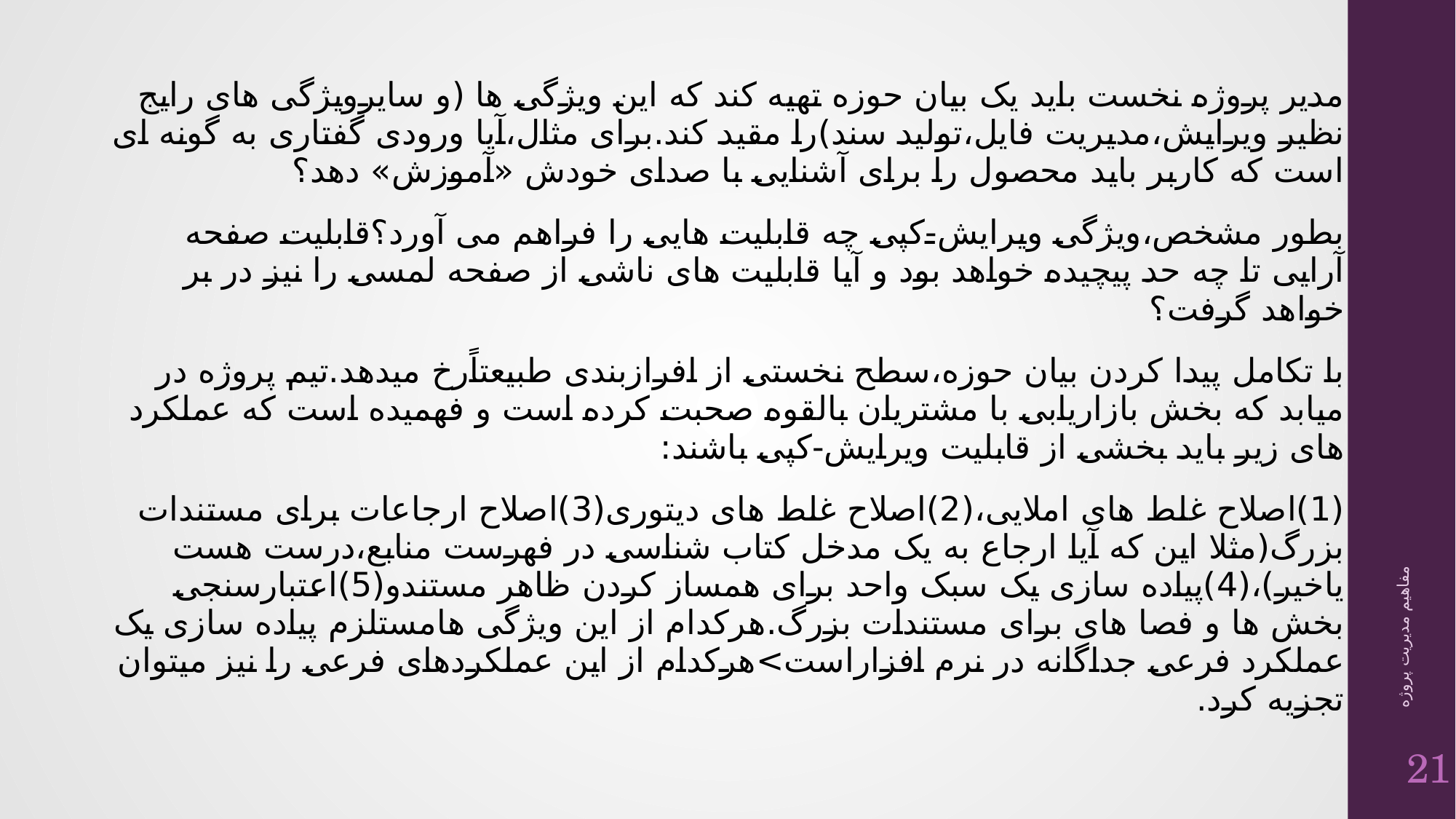

مدیر پروژه نخست باید یک بیان حوزه تهیه کند که این ویژگی ها (و سایرویژگی های رایج نظیر ویرایش،مدیریت فایل،تولید سند)را مقید کند.برای مثال،آیا ورودی گفتاری به گونه ای است که کاربر باید محصول را برای آشنایی با صدای خودش «آموزش» دهد؟
بطور مشخص،ویژگی ویرایش-کپی چه قابلیت هایی را فراهم می آورد؟قابلیت صفحه آرایی تا چه حد پیچیده خواهد بود و آیا قابلیت های ناشی از صفحه لمسی را نیز در بر خواهد گرفت؟
با تکامل پیدا کردن بیان حوزه،سطح نخستی از افرازبندی طبیعتاًرخ میدهد.تیم پروژه در میابد که بخش بازاریابی با مشتریان بالقوه صحبت کرده است و فهمیده است که عملکرد های زیر باید بخشی از قابلیت ویرایش-کپی باشند:
(1)اصلاح غلط های املایی،(2)اصلاح غلط های دیتوری(3)اصلاح ارجاعات برای مستندات بزرگ(مثلا این که آیا ارجاع به یک مدخل کتاب شناسی در فهرست منابع،درست هست یاخیر)،(4)پیاده سازی یک سبک واحد برای همساز کردن ظاهر مستندو(5)اعتبارسنجی بخش ها و فصا های برای مستندات بزرگ.هرکدام از این ویژگی هامستلزم پیاده سازی یک عملکرد فرعی جداگانه در نرم افزاراست>هرکدام از این عملکردهای فرعی را نیز میتوان تجزیه کرد.

مفاهیم مدیریت پروژه
21